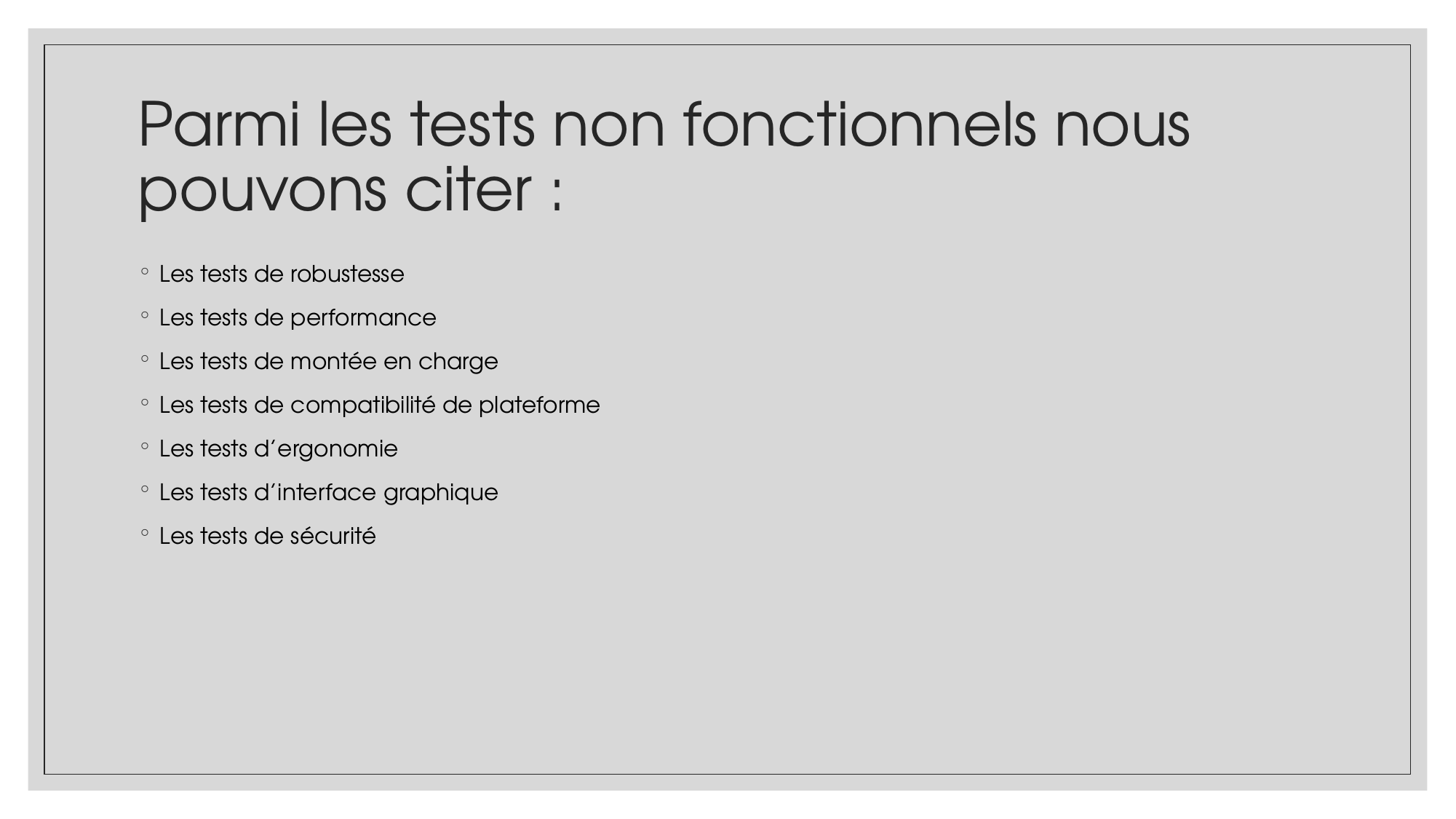

# Parmi les tests non fonctionnels nous pouvons citer :
Les tests de robustesse
Les tests de performance
Les tests de montée en charge
Les tests de compatibilité de plateforme
Les tests d’ergonomie
Les tests d’interface graphique
Les tests de sécurité